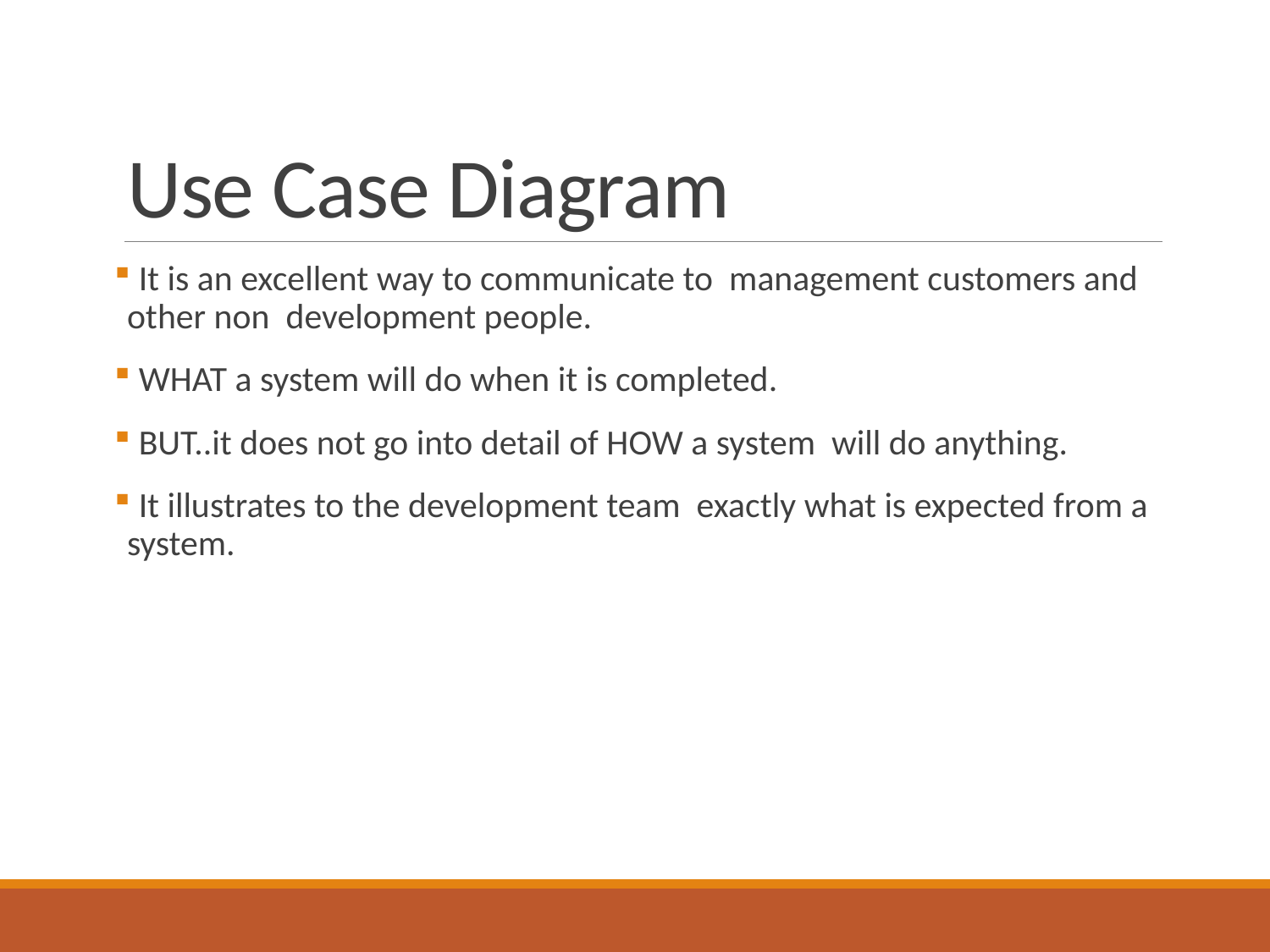

# Use Case Diagram
 It is an excellent way to communicate to  management customers and other non  development people.
 WHAT a system will do when it is completed.
 BUT..it does not go into detail of HOW a system  will do anything.
 It illustrates to the development team  exactly what is expected from a system.